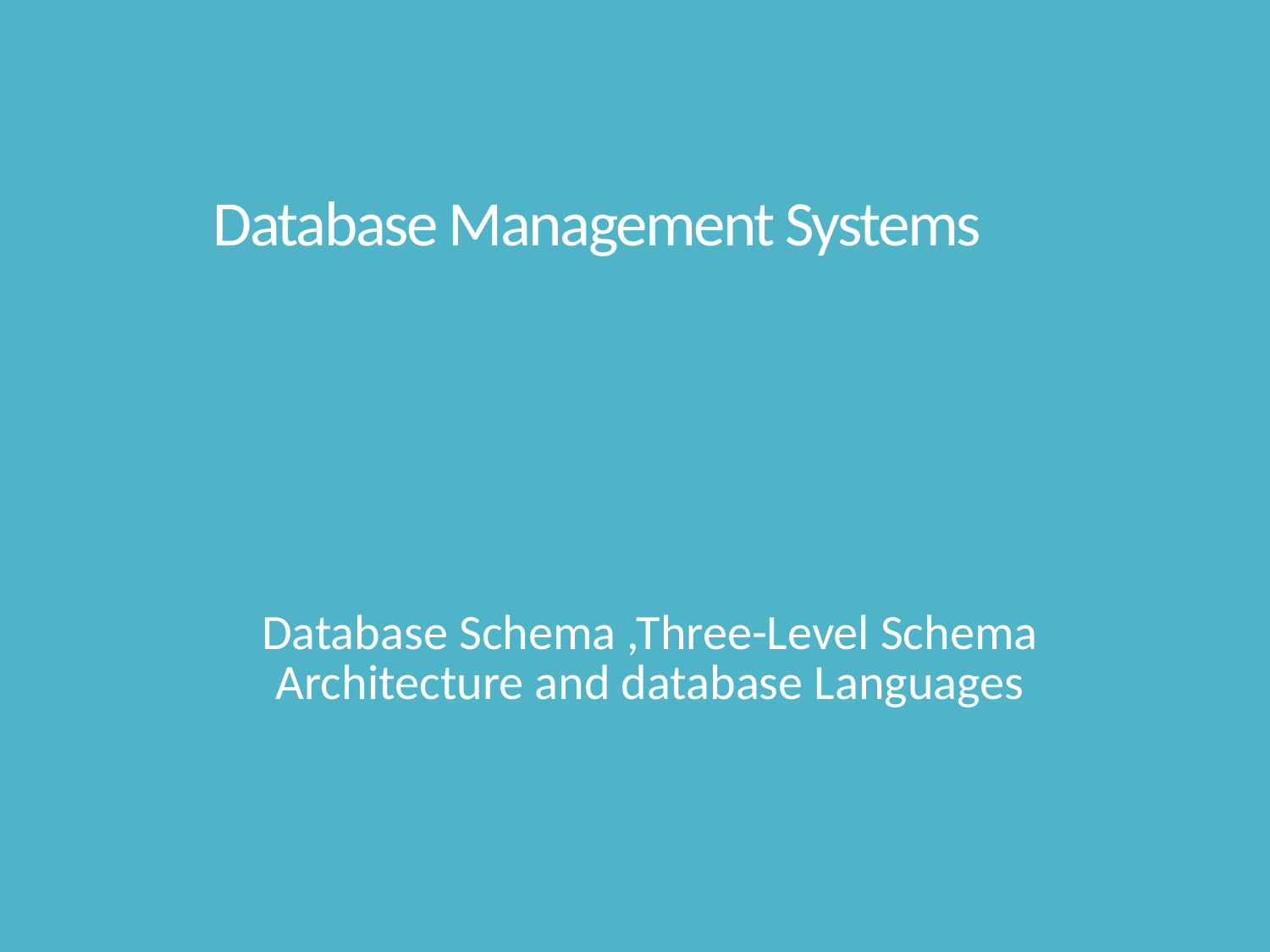

# Database Management Systems
Database Schema ,Three-Level Schema Architecture and database Languages